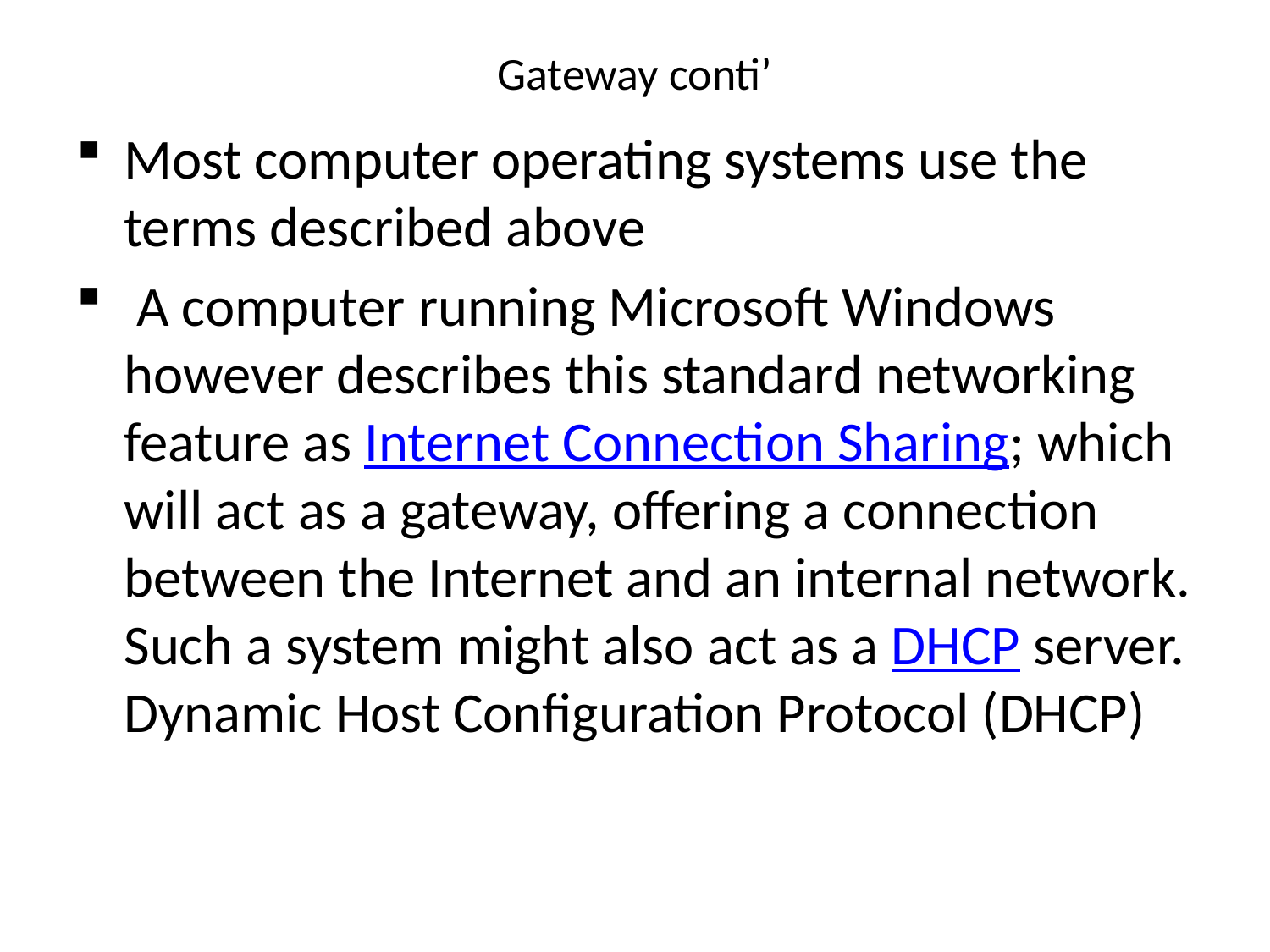

# Gateway conti’
Most computer operating systems use the terms described above
 A computer running Microsoft Windows however describes this standard networking feature as Internet Connection Sharing; which will act as a gateway, offering a connection between the Internet and an internal network. Such a system might also act as a DHCP server. Dynamic Host Configuration Protocol (DHCP)